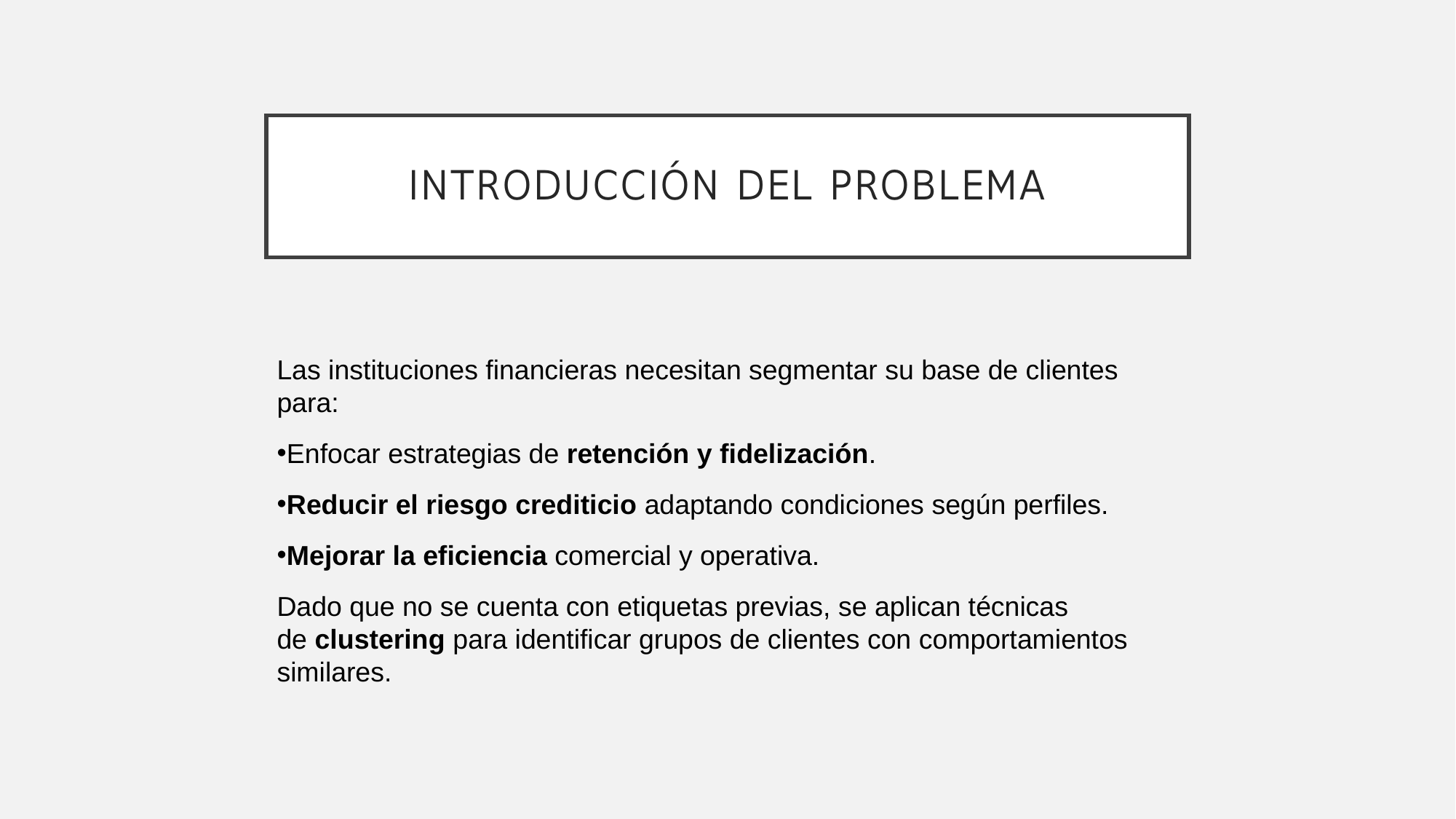

# Introducción del Problema
Las instituciones financieras necesitan segmentar su base de clientes para:
Enfocar estrategias de retención y fidelización.
Reducir el riesgo crediticio adaptando condiciones según perfiles.
Mejorar la eficiencia comercial y operativa.
Dado que no se cuenta con etiquetas previas, se aplican técnicas de clustering para identificar grupos de clientes con comportamientos similares.